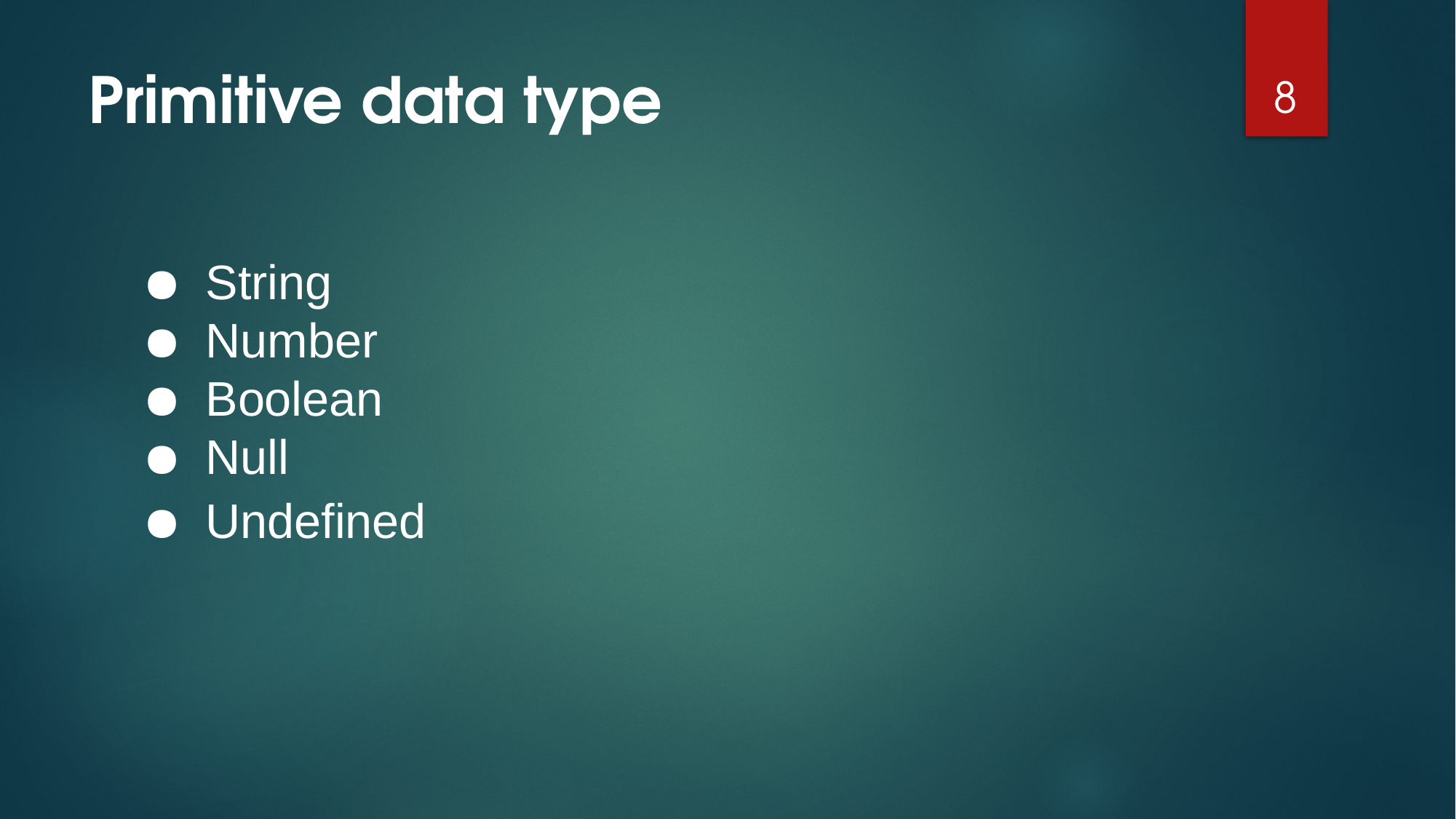

8
# Primitive data type
● String
● Number
● Boolean
● Null
● Undefined